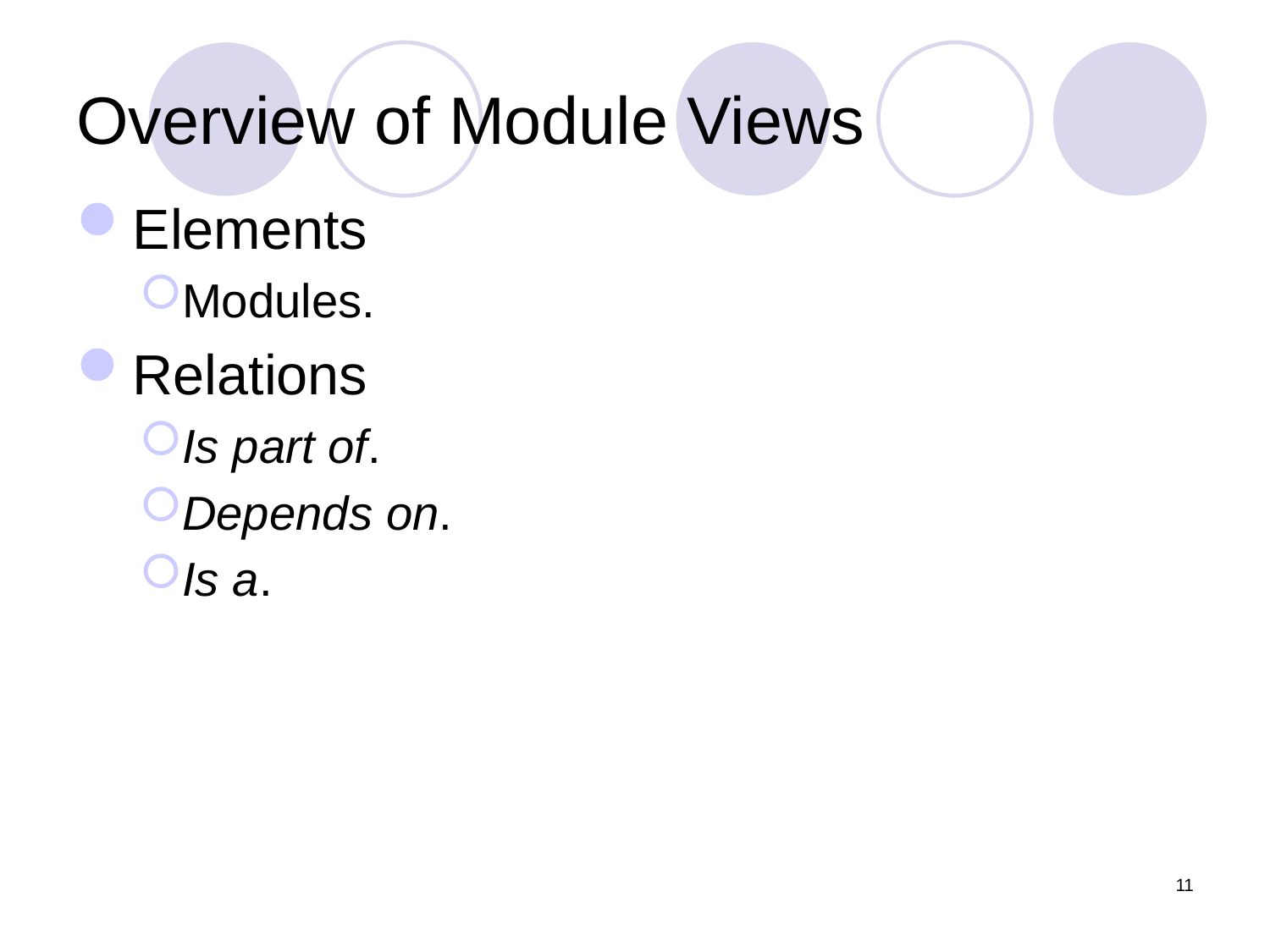

# Overview of Module Views
Elements
Modules.
Relations
Is part of.
Depends on.
Is a.
11